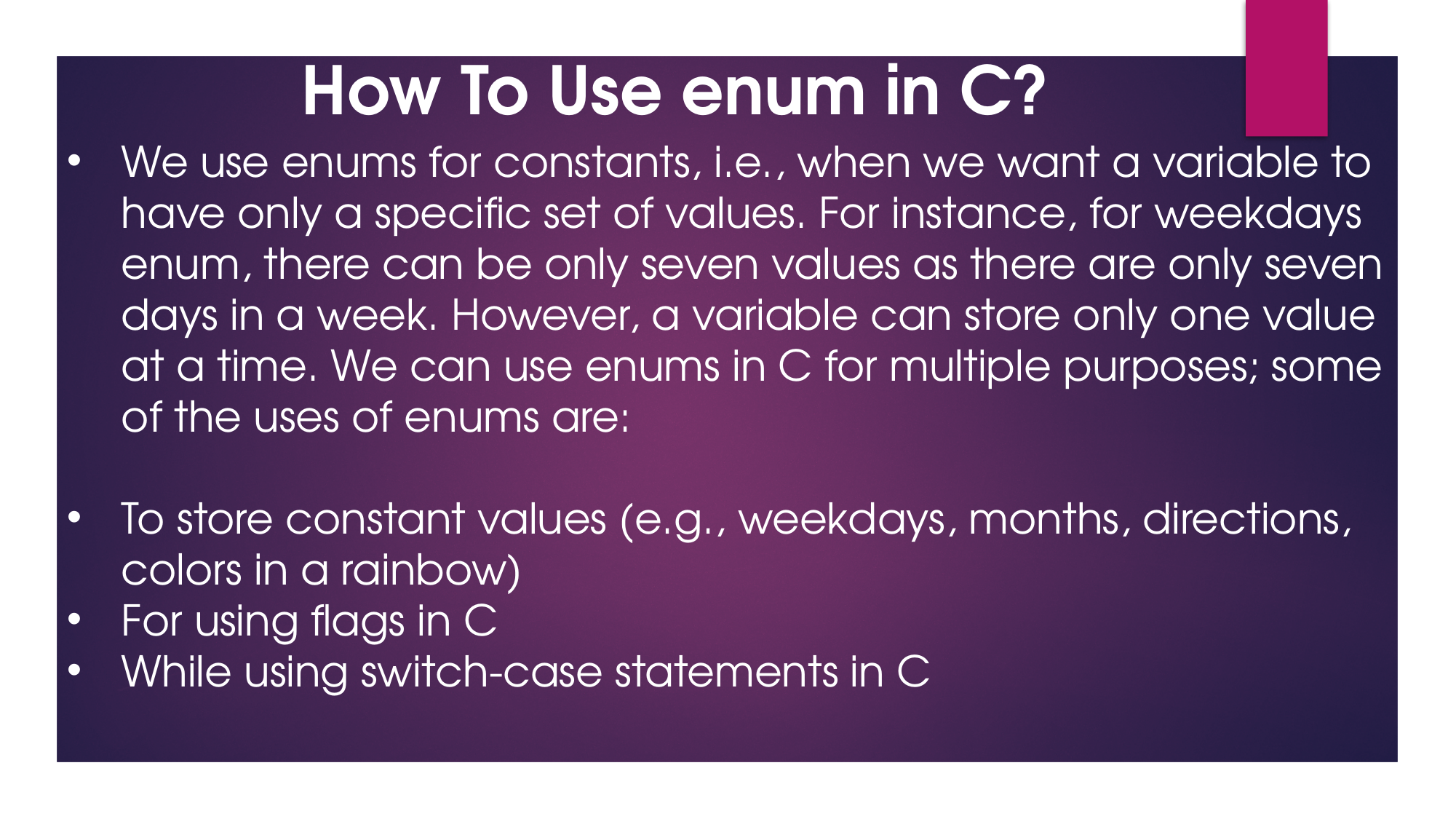

How To Use enum in C?
We use enums for constants, i.e., when we want a variable to have only a specific set of values. For instance, for weekdays enum, there can be only seven values as there are only seven days in a week. However, a variable can store only one value at a time. We can use enums in C for multiple purposes; some of the uses of enums are:

To store constant values (e.g., weekdays, months, directions, colors in a rainbow)
For using flags in C
While using switch-case statements in C